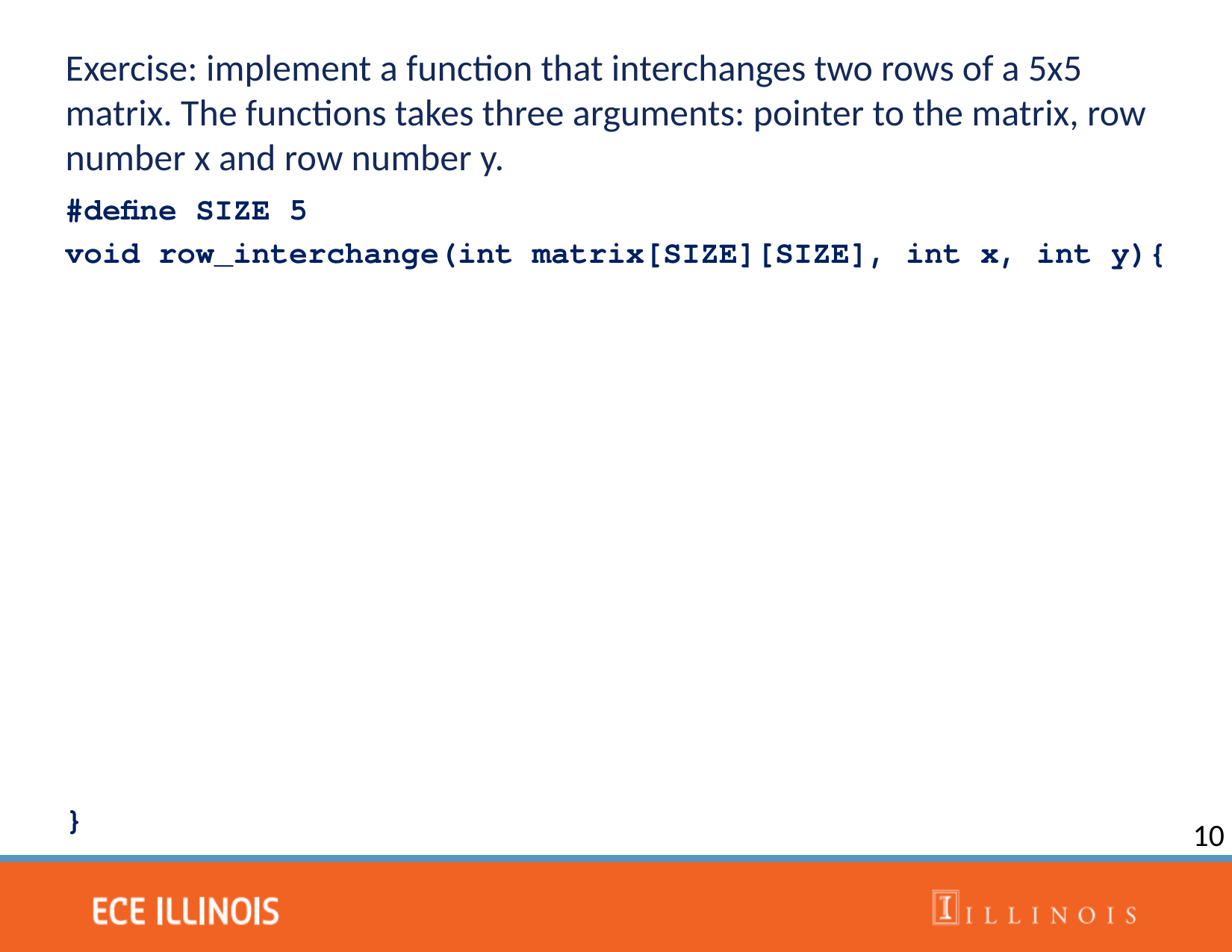

Exercise: implement a function that interchanges two rows of a 5x5 matrix. The functions takes three arguments: pointer to the matrix, row number x and row number y.
#define SIZE 5
void row_interchange(int matrix[SIZE][SIZE], int x, int y){

}
10